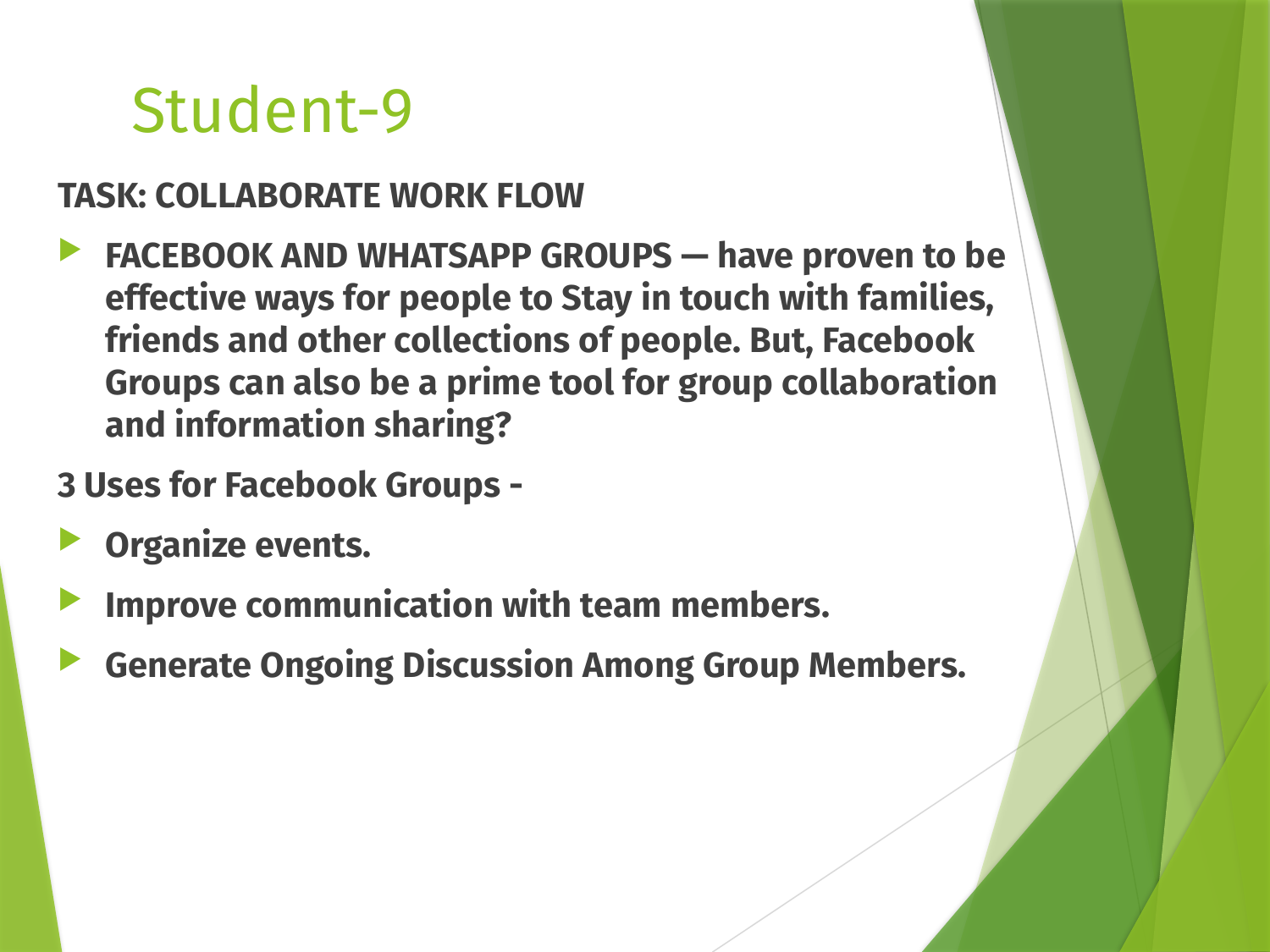

# Student-9
TASK: COLLABORATE WORK FLOW
FACEBOOK AND WHATSAPP GROUPS — have proven to be effective ways for people to Stay in touch with families, friends and other collections of people. But, Facebook Groups can also be a prime tool for group collaboration and information sharing?
3 Uses for Facebook Groups -
Organize events.
Improve communication with team members.
Generate Ongoing Discussion Among Group Members.